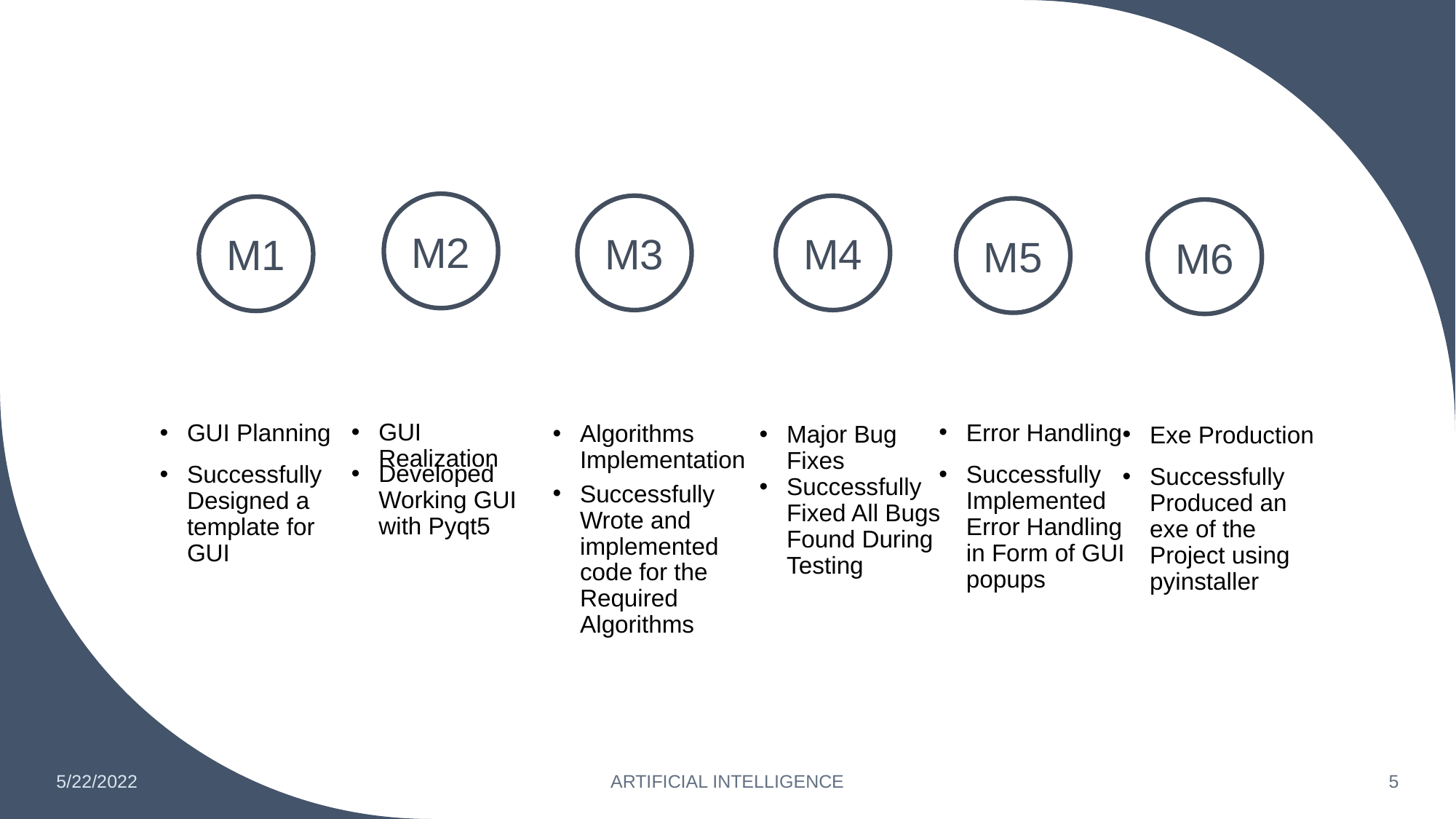

M2
M3
M4
M1
M5
M6

GUI Realization
Error Handling
GUI Planning
Algorithms Implementation
Major Bug Fixes
Exe Production
Developed Working GUI with Pyqt5

Successfully Implemented Error Handling in Form of GUI popups

Successfully Designed a template for GUI

Successfully Produced an exe of the Project using pyinstaller

Successfully Fixed All Bugs Found During Testing

Successfully Wrote and implemented code for the Required Algorithms

5/22/2022
ARTIFICIAL INTELLIGENCE
5